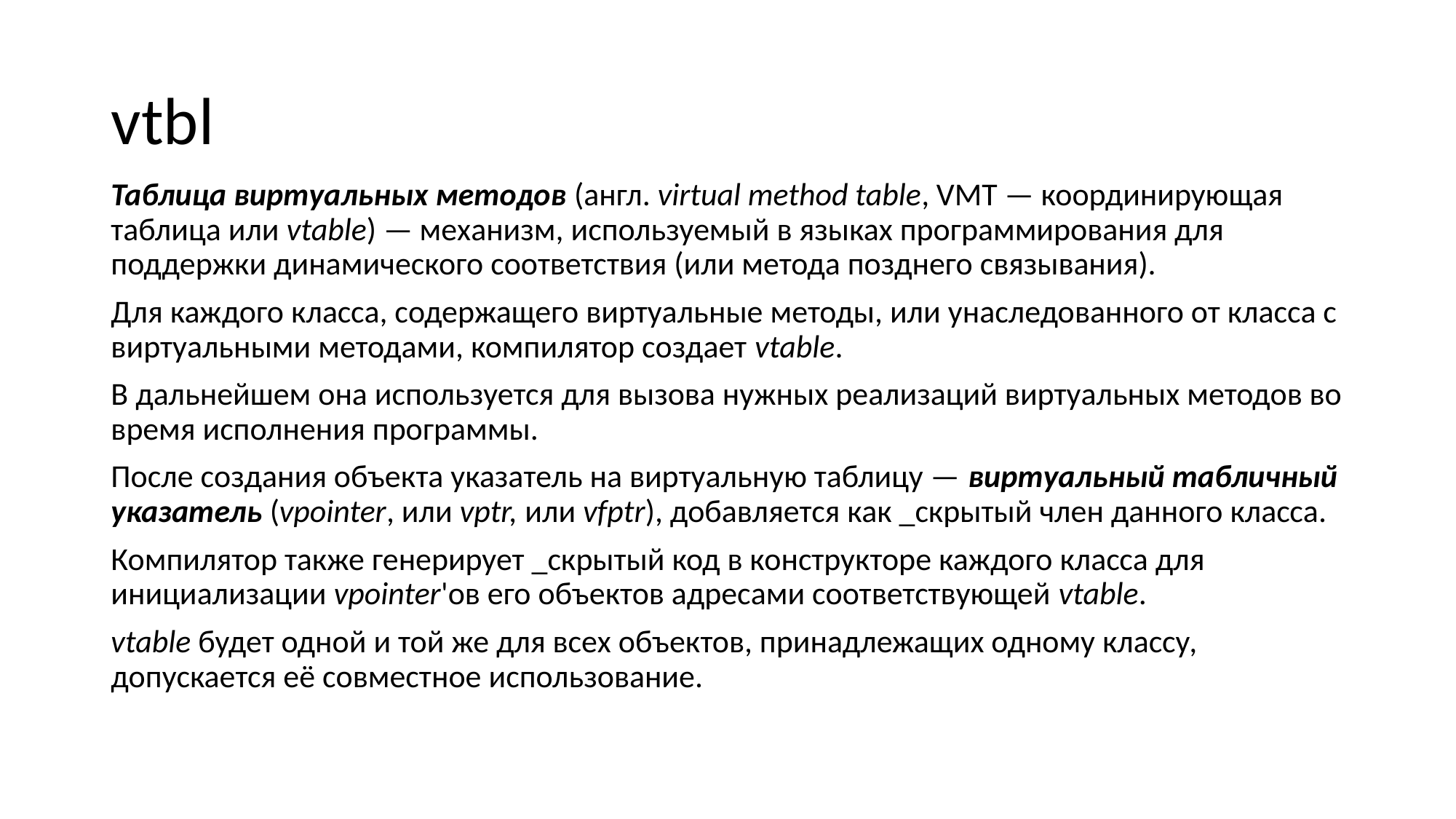

# vtbl
Таблица виртуальных методов (англ. virtual method table, VMT — координирующая таблица или vtable) — механизм, используемый в языках программирования для поддержки динамического соответствия (или метода позднего связывания).
Для каждого класса, содержащего виртуальные методы, или унаследованного от класса с виртуальными методами, компилятор создает vtable.
В дальнейшем она используется для вызова нужных реализаций виртуальных методов во время исполнения программы.
После создания объекта указатель на виртуальную таблицу — виртуальный табличный указатель (vpointer, или vptr, или vfptr), добавляется как _скрытый член данного класса.
Компилятор также генерирует _скрытый код в конструкторе каждого класса для инициализации vpointer'ов его объектов адресами соответствующей vtable.
vtable будет одной и той же для всех объектов, принадлежащих одному классу, допускается её совместное использование.